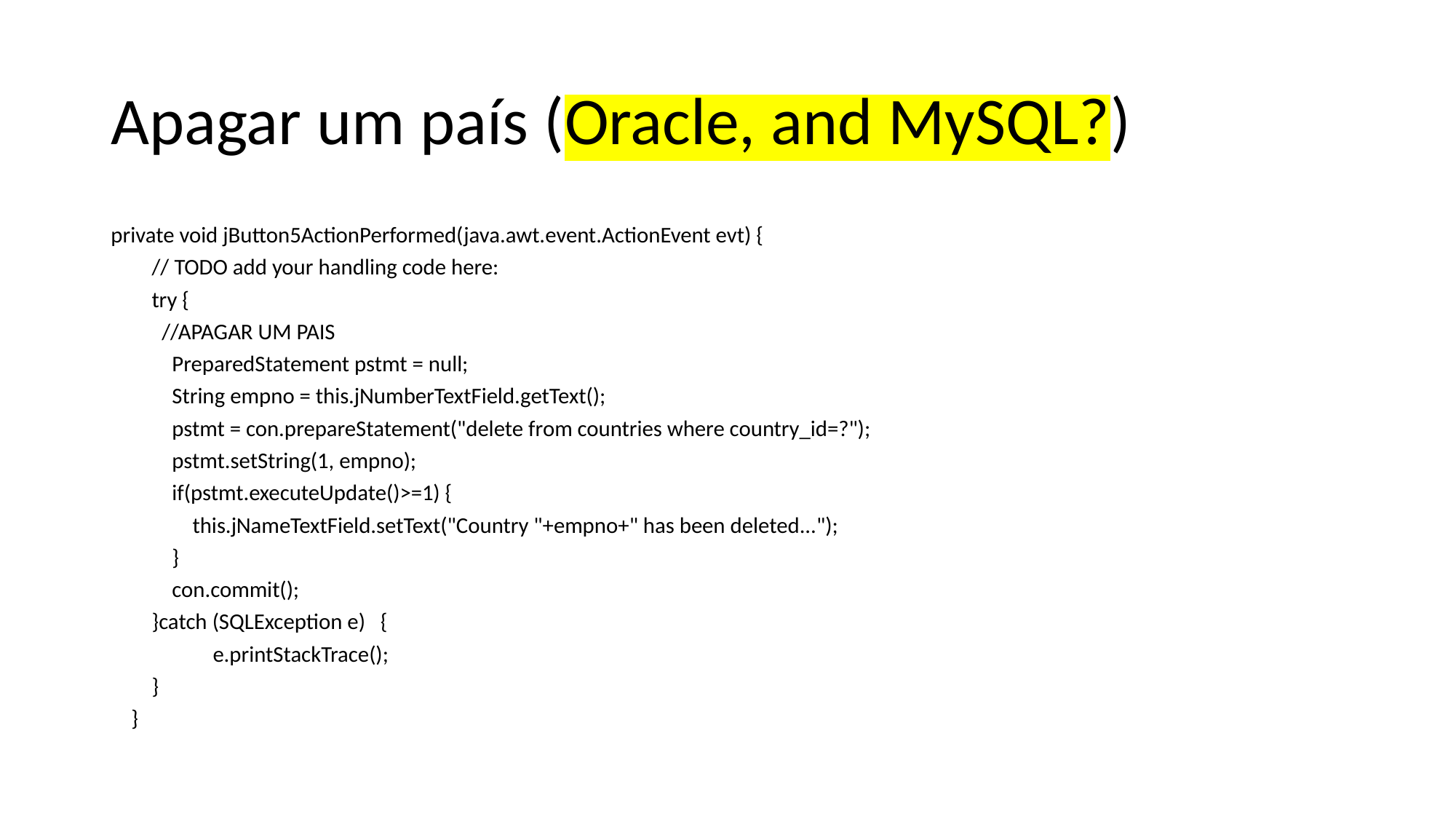

# Apagar um país (Oracle, and MySQL?)
private void jButton5ActionPerformed(java.awt.event.ActionEvent evt) {
        // TODO add your handling code here:
        try {
	    //APAGAR UM PAIS
            PreparedStatement pstmt = null;
            String empno = this.jNumberTextField.getText();
            pstmt = con.prepareStatement("delete from countries where country_id=?");
            pstmt.setString(1, empno);
            if(pstmt.executeUpdate()>=1) {
                this.jNameTextField.setText("Country "+empno+" has been deleted...");
            }
            con.commit();
        }catch (SQLException e)   {
                    e.printStackTrace();
        }
    }